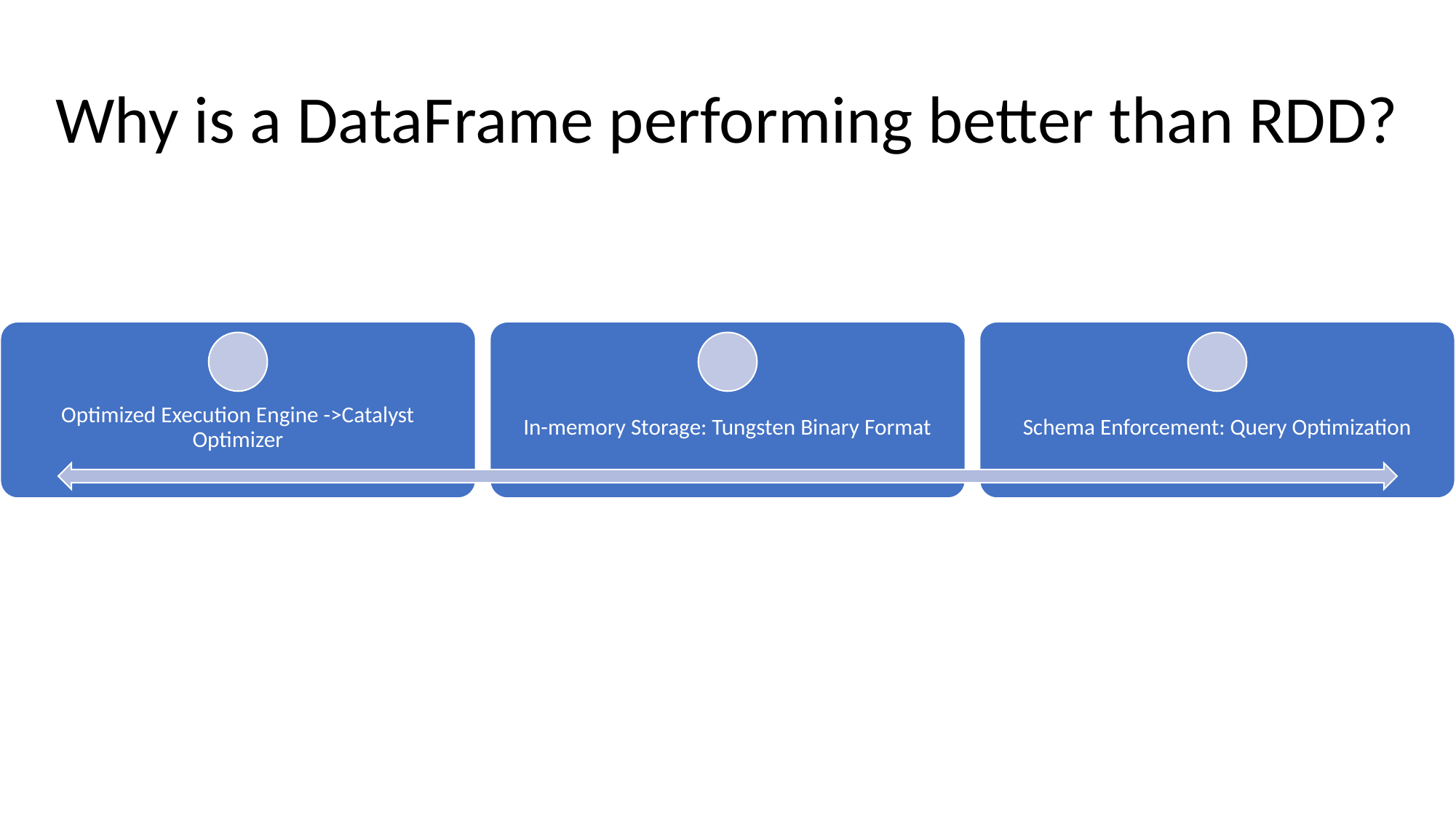

# Why is a DataFrame performing better than RDD?
Optimized Execution Engine ->Catalyst Optimizer
In-memory Storage: Tungsten Binary Format
Schema Enforcement: Query Optimization